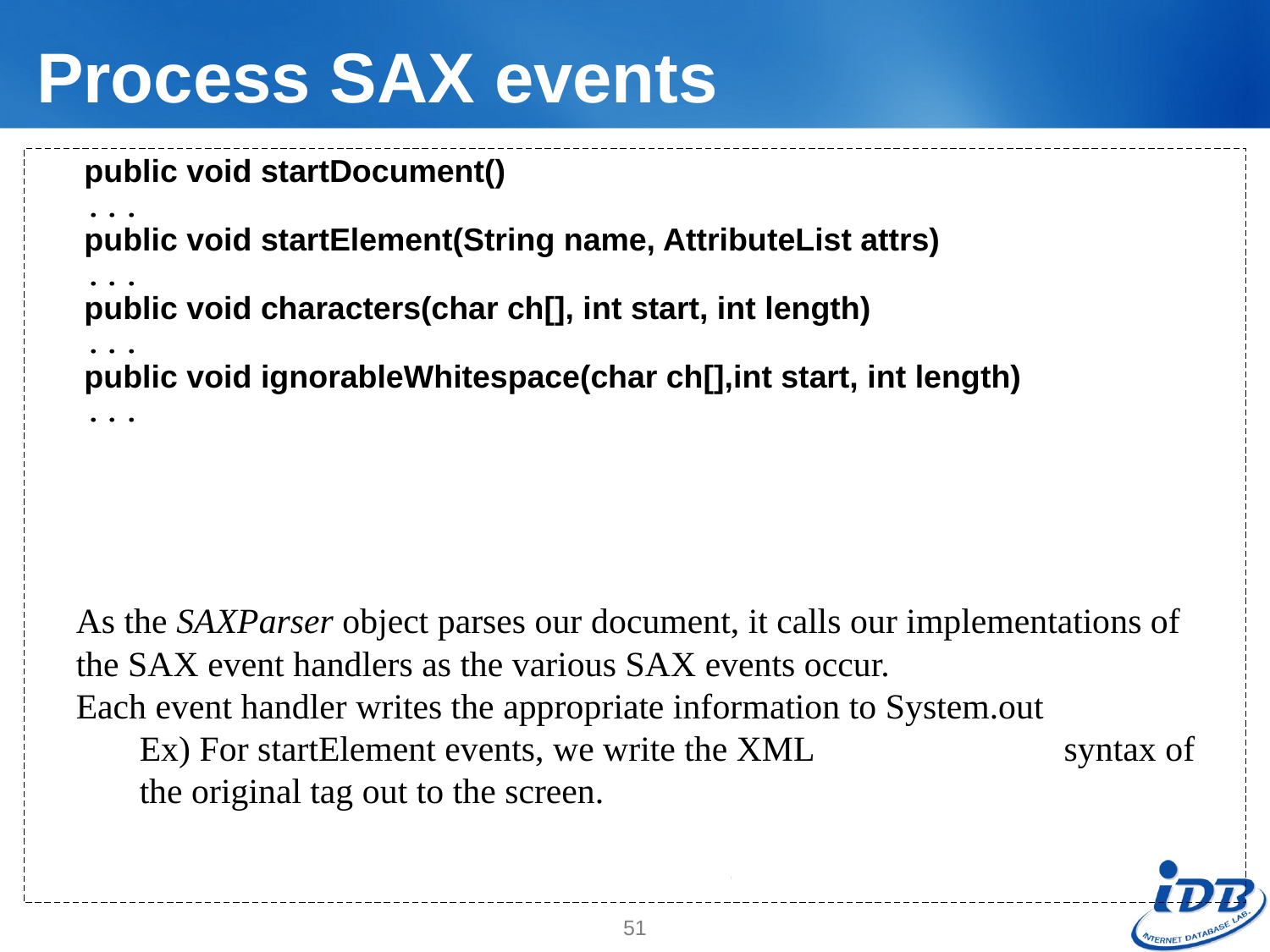

# Process SAX events
	public void startDocument()
...
public void startElement(String name, AttributeList attrs)
...
public void characters(char ch[], int start, int length)
...
public void ignorableWhitespace(char ch[],int start, int length)
...
As the SAXParser object parses our document, it calls our implementations of the SAX event handlers as the various SAX events occur.
Each event handler writes the appropriate information to System.out
Ex) For startElement events, we write the XML 		    syntax of the original tag out to the screen.
51